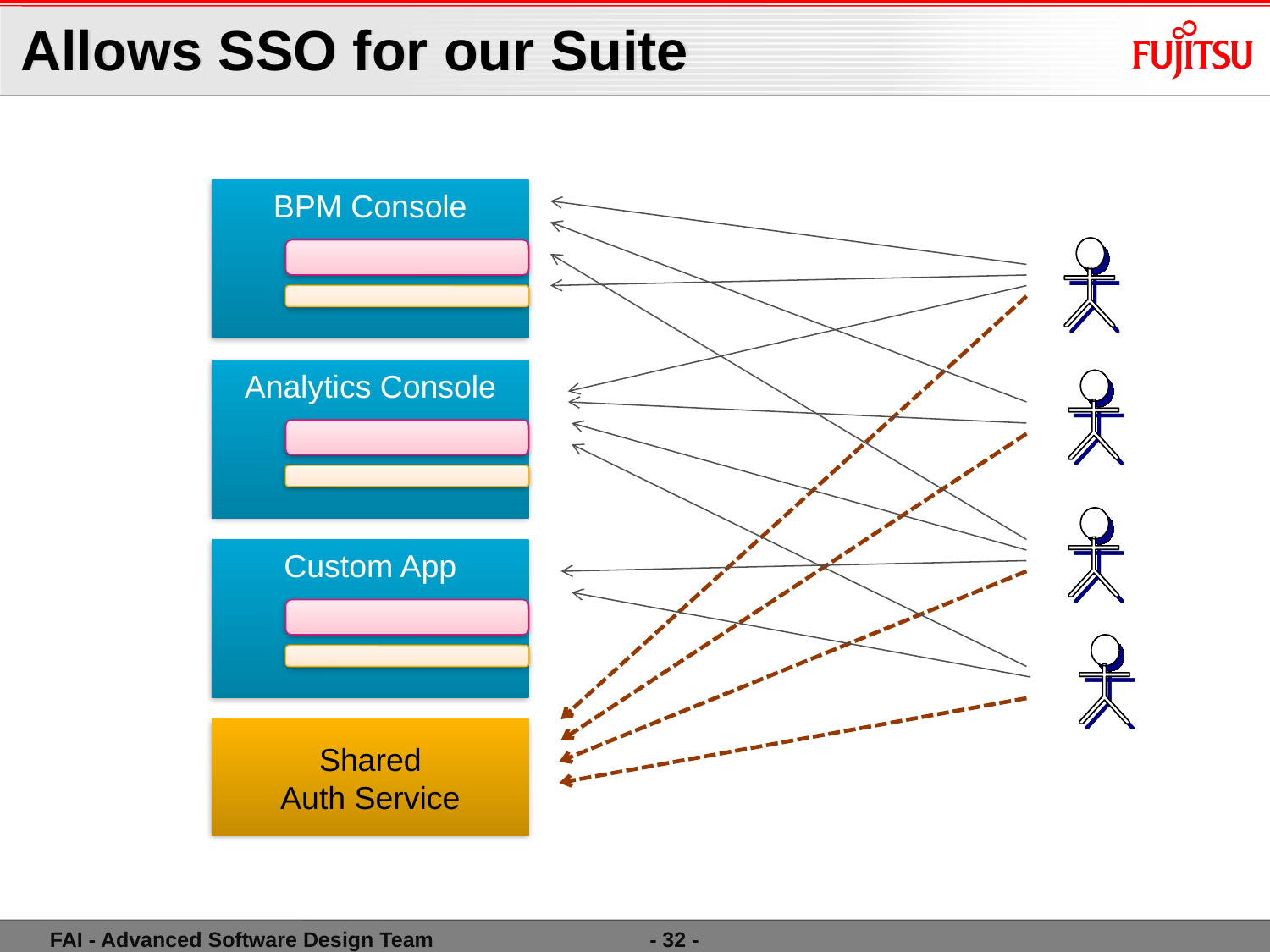

# Allows SSO for our Suite
BPM Console

Analytics Console

Custom App

Shared
Auth Service